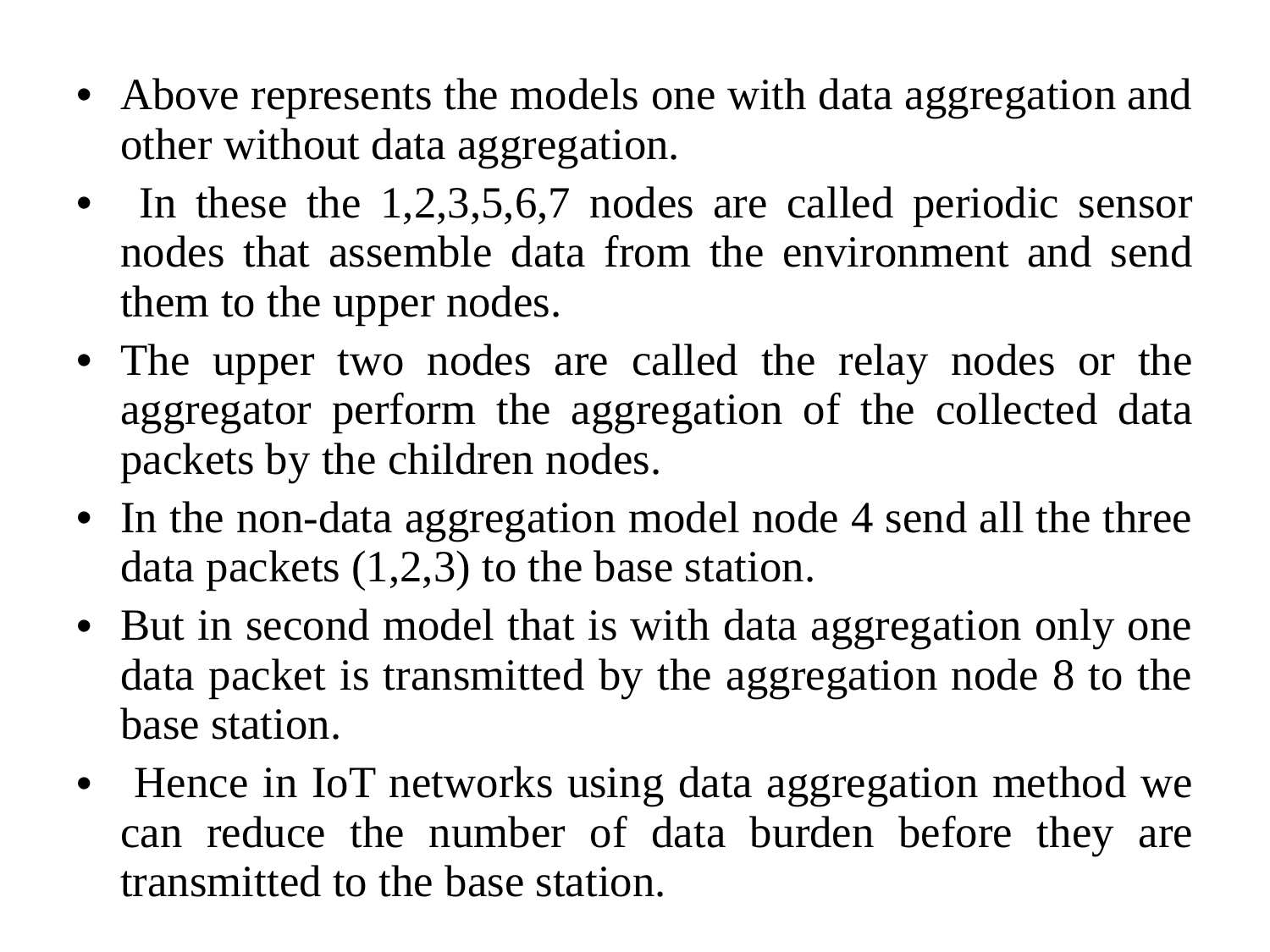

#
Above represents the models one with data aggregation and other without data aggregation.
 In these the 1,2,3,5,6,7 nodes are called periodic sensor nodes that assemble data from the environment and send them to the upper nodes.
The upper two nodes are called the relay nodes or the aggregator perform the aggregation of the collected data packets by the children nodes.
In the non-data aggregation model node 4 send all the three data packets (1,2,3) to the base station.
But in second model that is with data aggregation only one data packet is transmitted by the aggregation node 8 to the base station.
 Hence in IoT networks using data aggregation method we can reduce the number of data burden before they are transmitted to the base station.